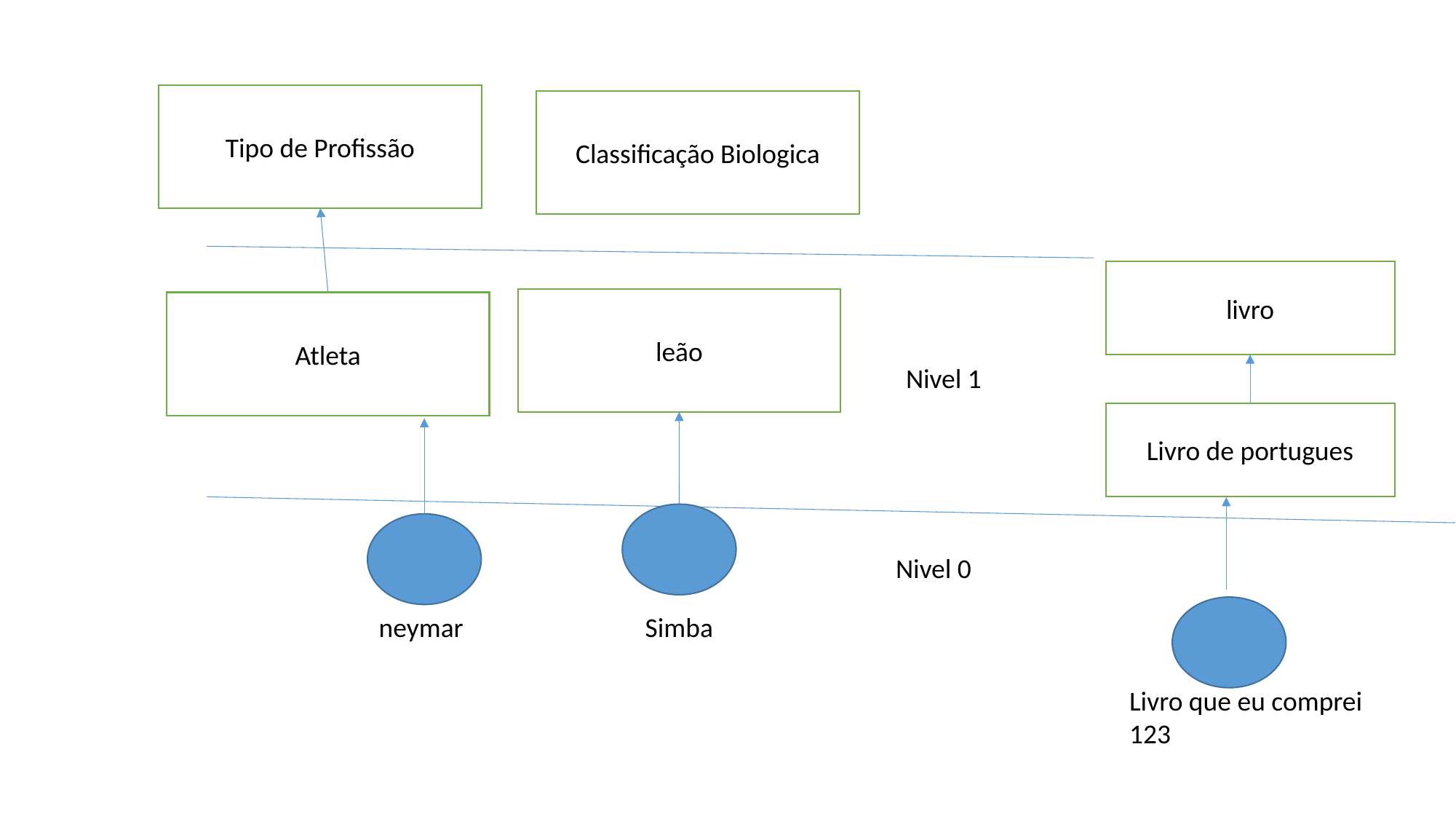

Tipo de Profissão
Classificação Biologica
livro
leão
Atleta
Nivel 1
Livro de portugues

Nivel 0

neymar
Simba
Livro que eu comprei
123